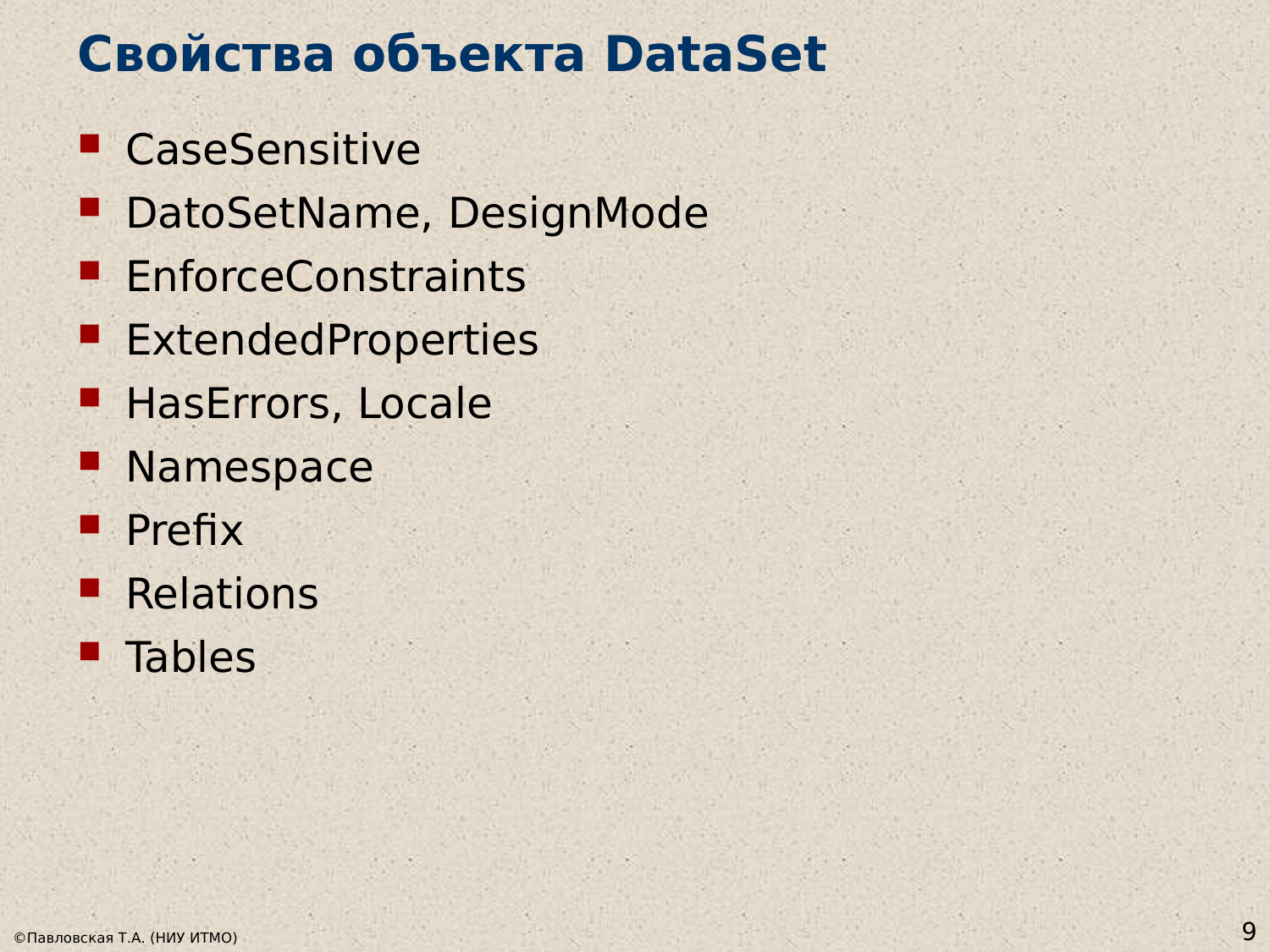

# Свойства объекта DataSet
CaseSensitive
DatoSetName, DesignMode
EnforceConstraints
ExtendedProperties
HasErrors, Locale
Namespace
Prefix
Relations
Tables
9
©Павловская Т.А. (НИУ ИТМО)